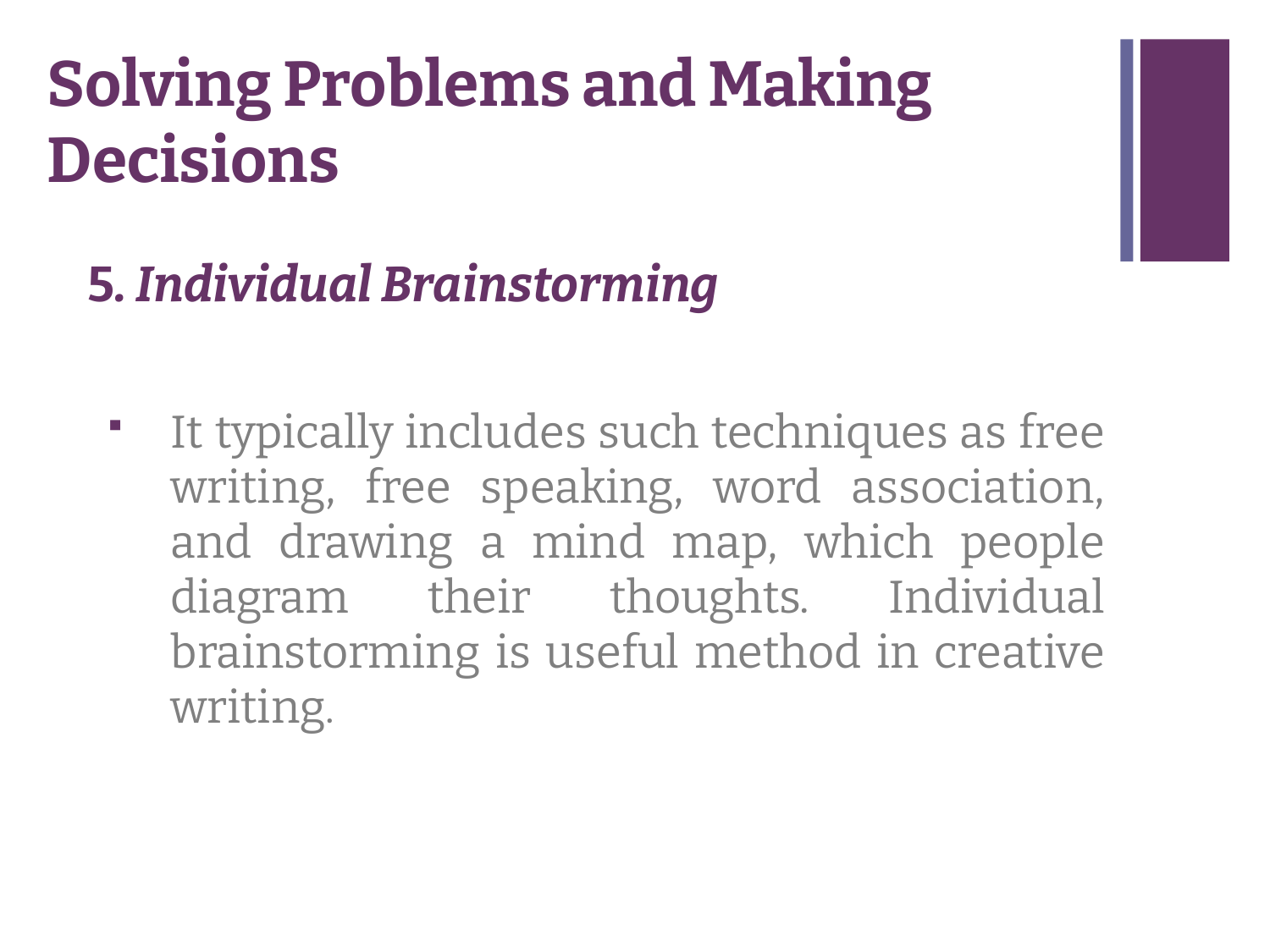

Solving Problems and Making Decisions
5. Individual Brainstorming
It typically includes such techniques as free writing, free speaking, word association, and drawing a mind map, which people diagram their thoughts. Individual brainstorming is useful method in creative writing.